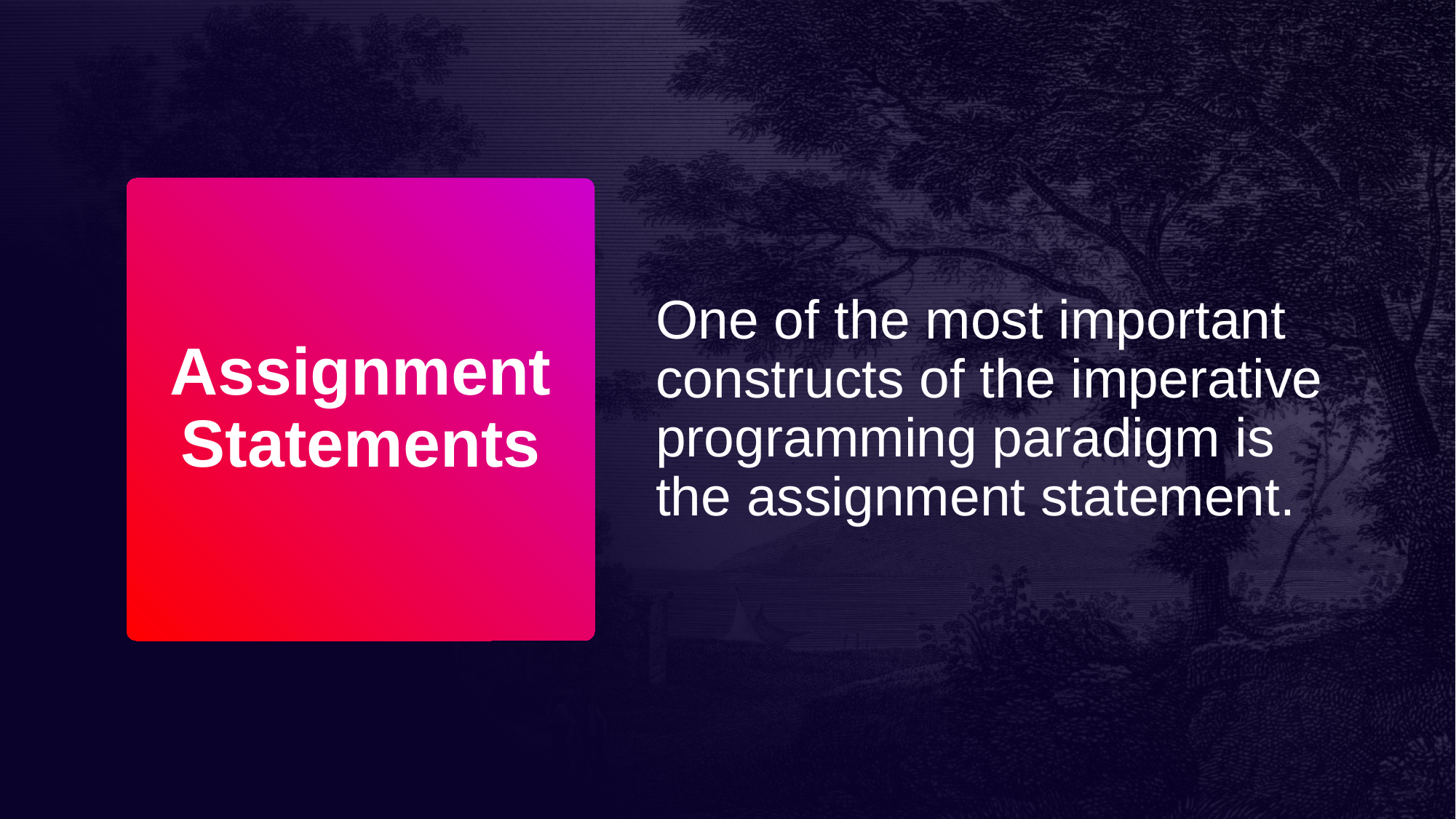

One of the most important constructs of the imperative programming paradigm is the assignment statement.
# Assignment Statements